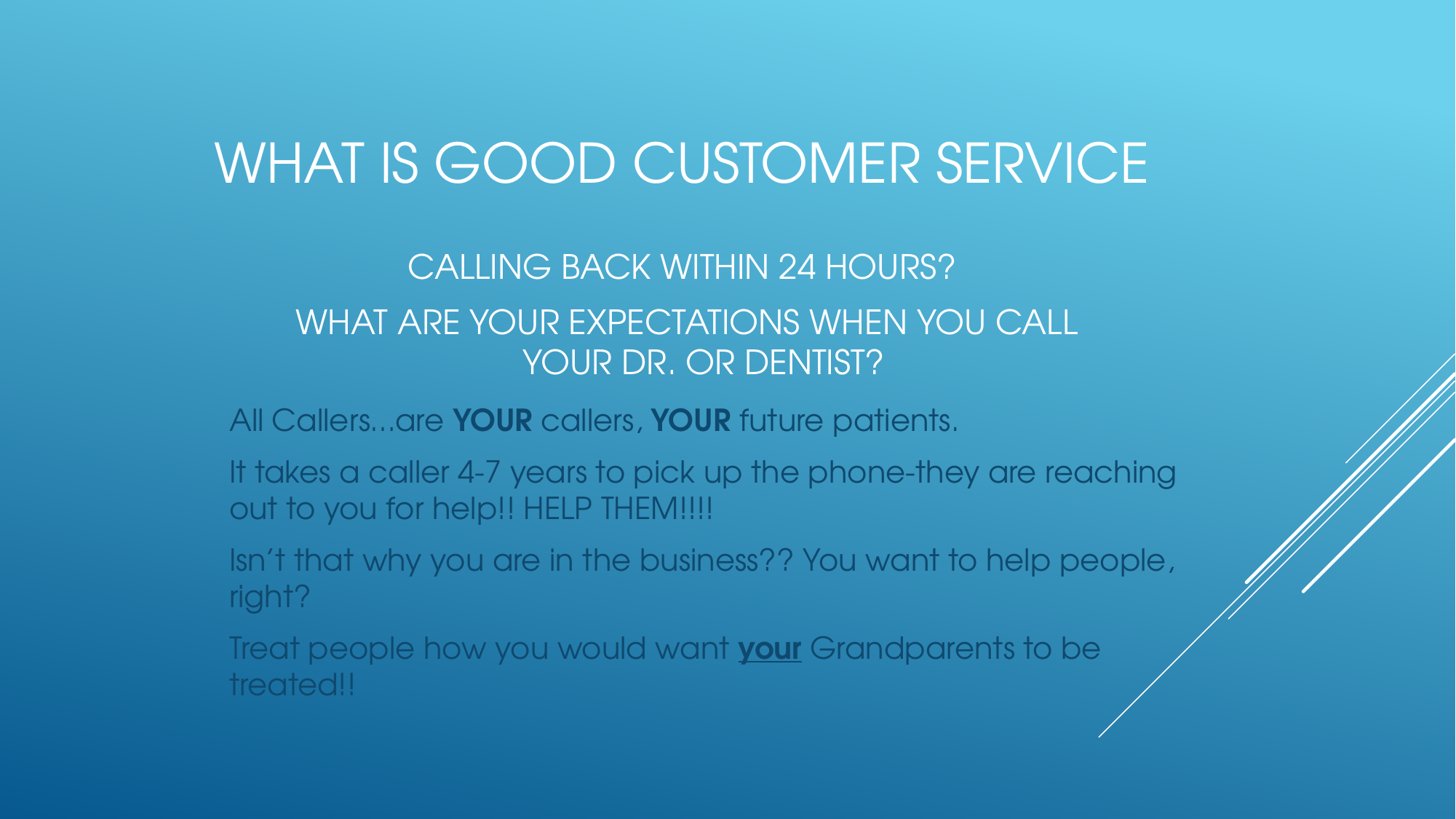

# What is good customer service
Calling back within 24 hours?
What are your expectations when you call your Dr. or Dentist?
All Callers…are YOUR callers, YOUR future patients.
It takes a caller 4-7 years to pick up the phone-they are reaching out to you for help!! HELP THEM!!!!
Isn’t that why you are in the business?? You want to help people, right?
Treat people how you would want your Grandparents to be treated!!